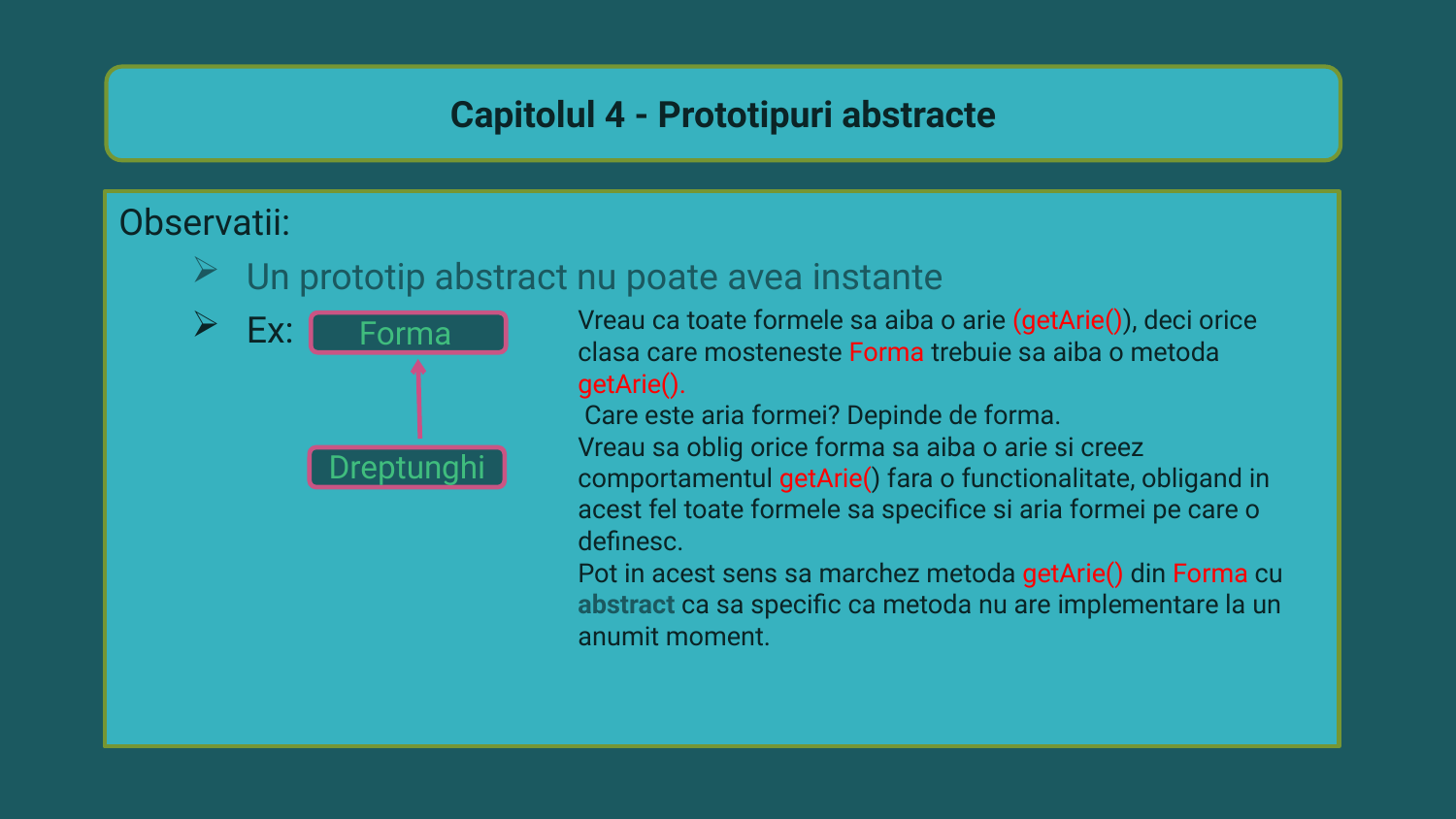

Capitolul 4 - Prototipuri abstracte
Observatii:
Un prototip abstract nu poate avea instante
Ex:

Vreau ca toate formele sa aiba o arie (getArie()), deci orice clasa care mosteneste Forma trebuie sa aiba o metoda getArie().
 Care este aria formei? Depinde de forma.
Vreau sa oblig orice forma sa aiba o arie si creez comportamentul getArie() fara o functionalitate, obligand in acest fel toate formele sa specifice si aria formei pe care o definesc.
Pot in acest sens sa marchez metoda getArie() din Forma cu abstract ca sa specific ca metoda nu are implementare la un anumit moment.
A
Forma

Dreptunghi
B